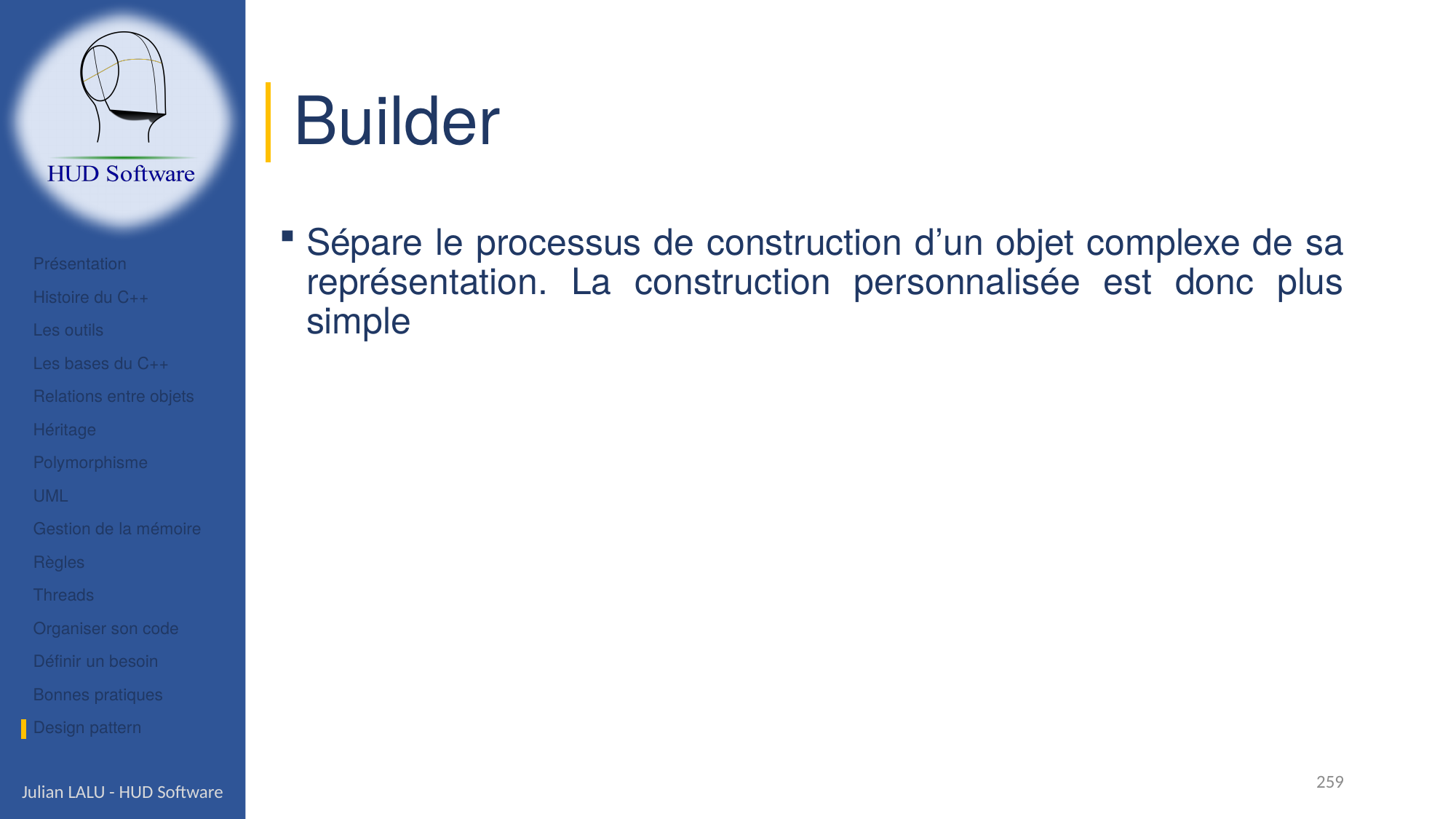

# Builder
Sépare le processus de construction d’un objet complexe de sa représentation. La construction personnalisée est donc plus simple
Présentation
Histoire du C++
Les outils
Les bases du C++
Relations entre objets
Héritage
Polymorphisme
UML
Gestion de la mémoire
Règles
Threads
Organiser son code
Définir un besoin
Bonnes pratiques
Design pattern
259